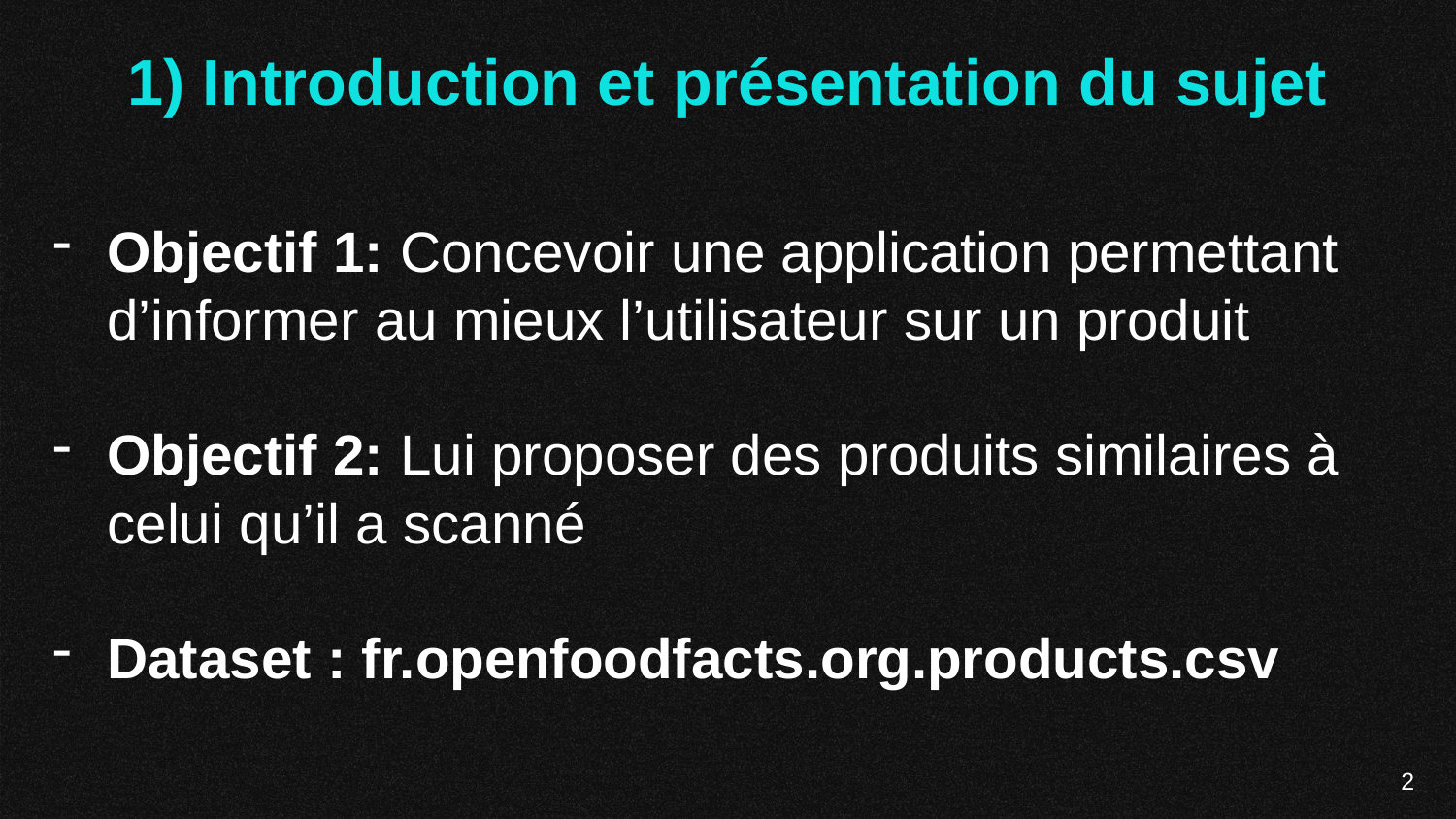

1) Introduction et présentation du sujet
Objectif 1: Concevoir une application permettant d’informer au mieux l’utilisateur sur un produit

Objectif 2: Lui proposer des produits similaires à celui qu’il a scanné

Dataset : fr.openfoodfacts.org.products.csv